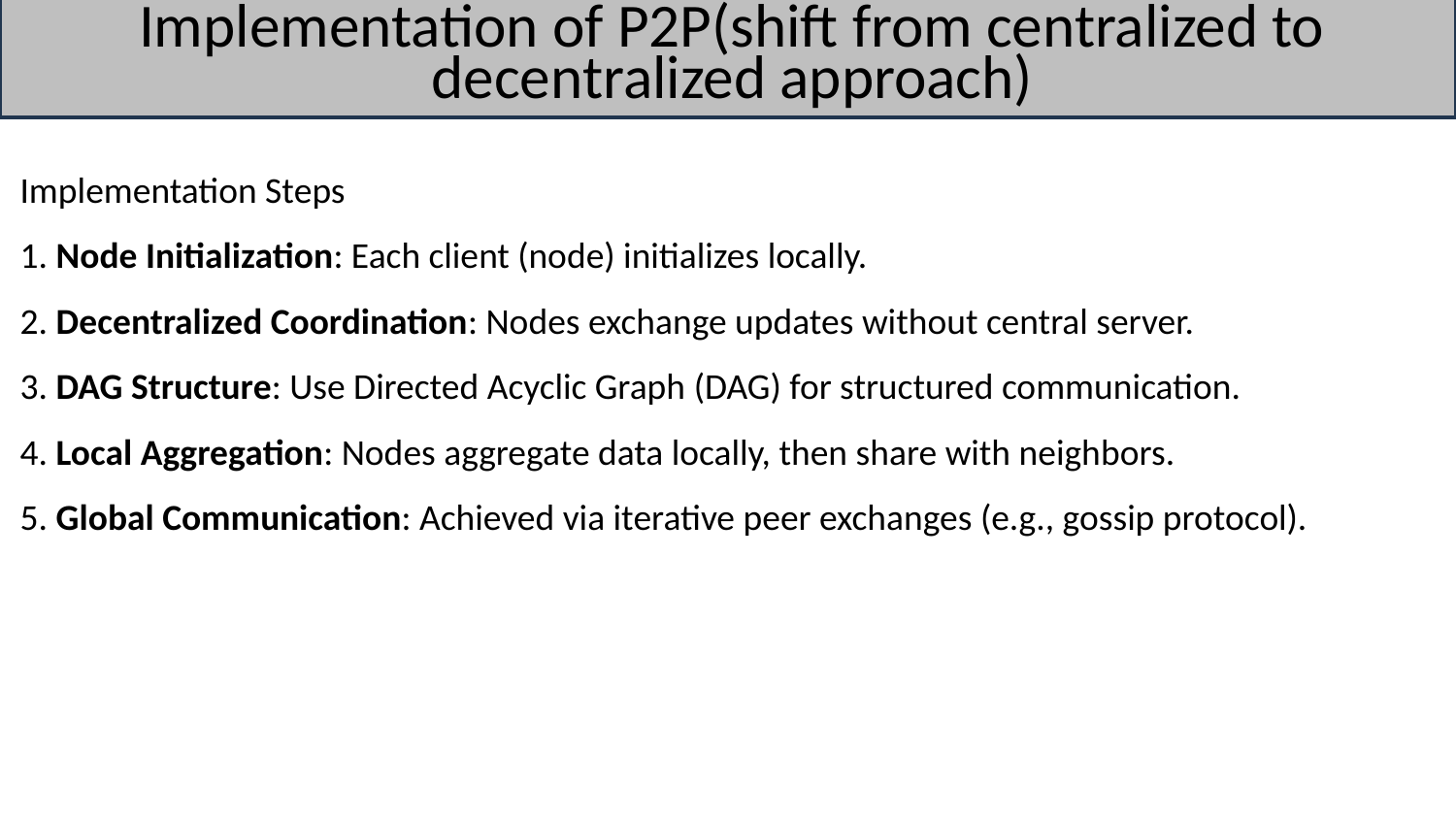

# Implementation of P2P(shift from centralized to decentralized approach)

Implementation Steps
1. Node Initialization: Each client (node) initializes locally.
2. Decentralized Coordination: Nodes exchange updates without central server.
3. DAG Structure: Use Directed Acyclic Graph (DAG) for structured communication.
4. Local Aggregation: Nodes aggregate data locally, then share with neighbors.
5. Global Communication: Achieved via iterative peer exchanges (e.g., gossip protocol).